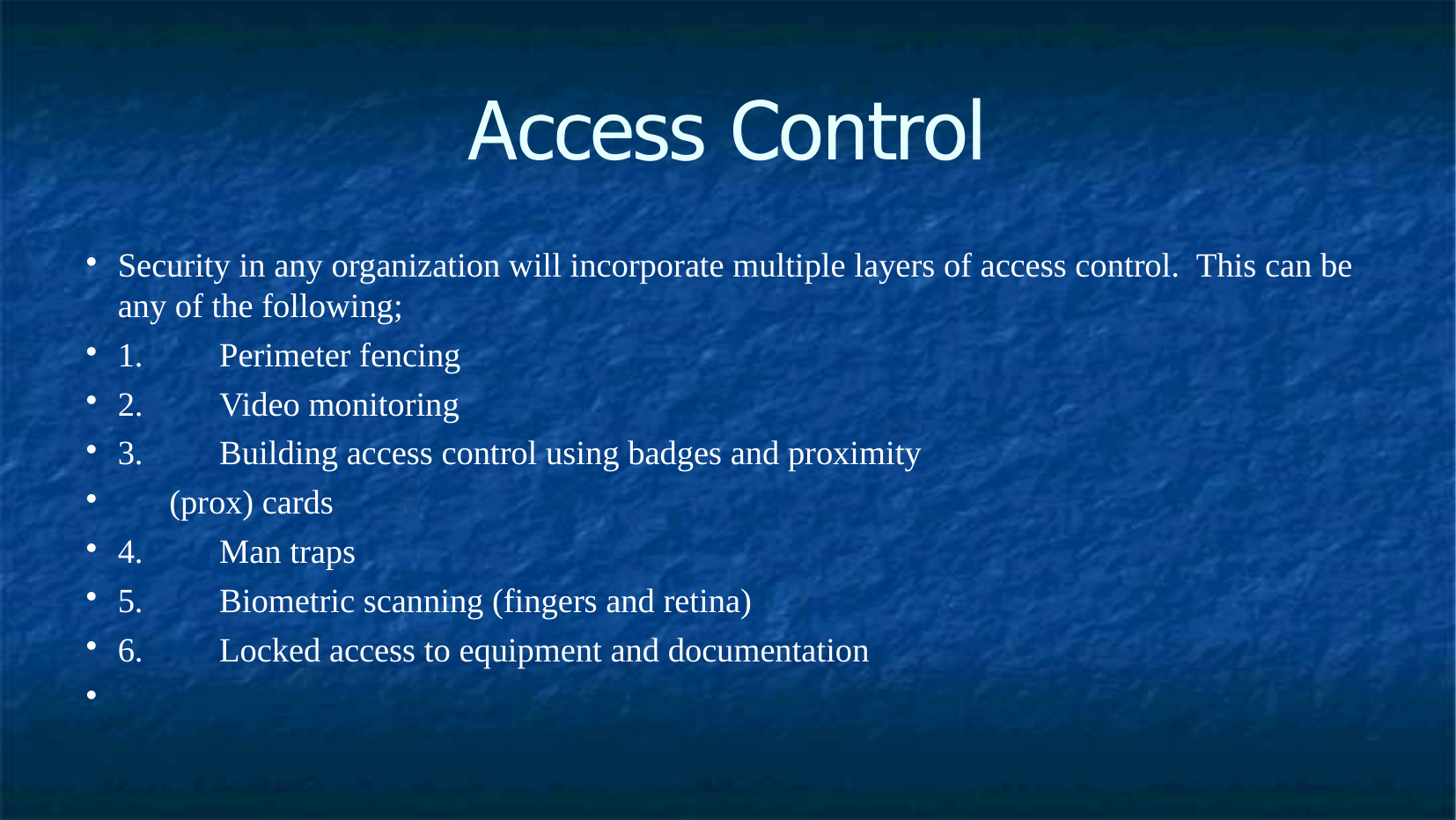

Access Control
Security in any organization will incorporate multiple layers of access control.  This can be any of the following;
1.	Perimeter fencing
2.	Video monitoring
3.	Building access control using badges and proximity
      (prox) cards
4.	Man traps
5.	Biometric scanning (fingers and retina)
6.	Locked access to equipment and documentation